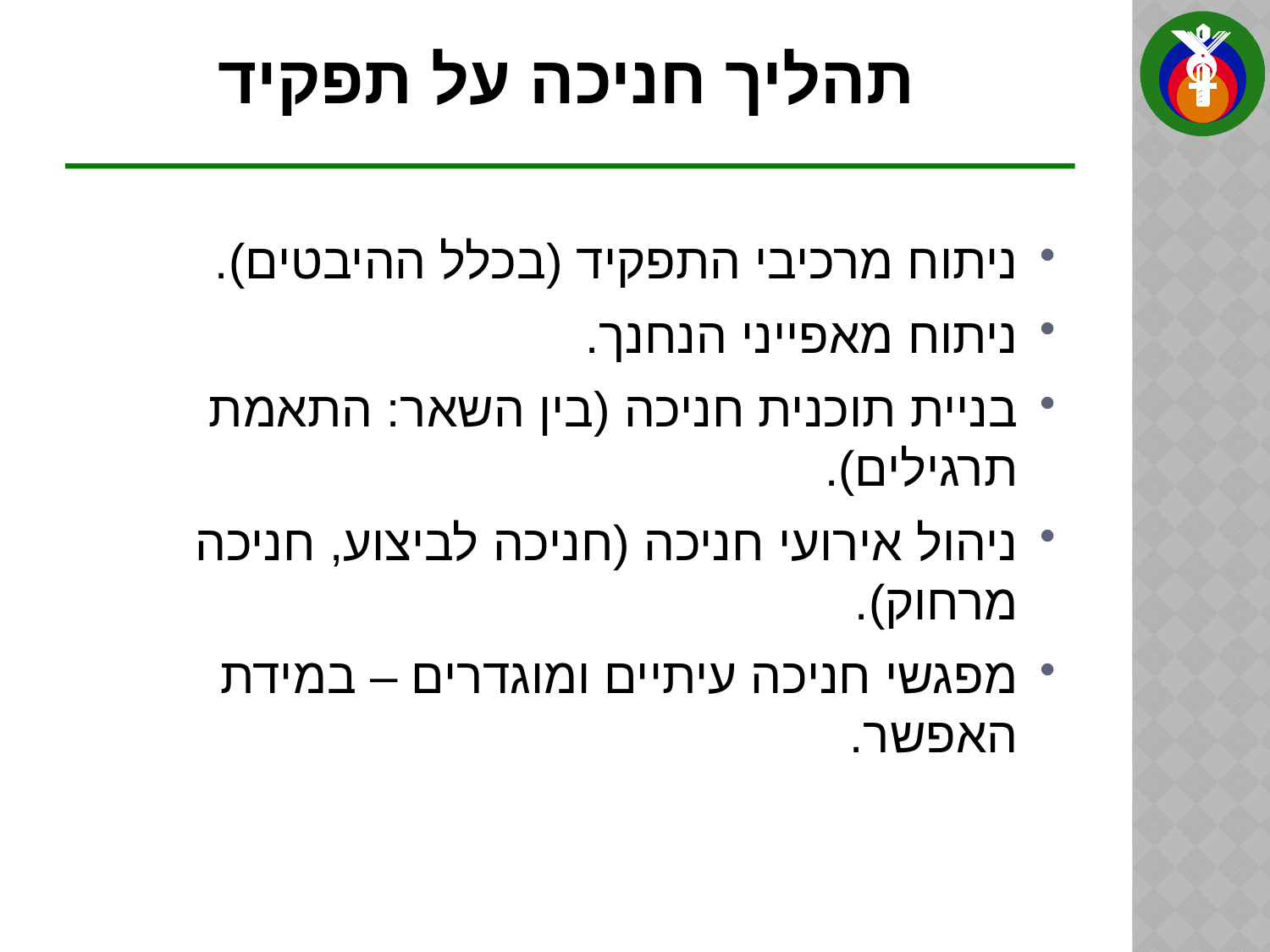

# תהליך חניכה על תפקיד
ניתוח מרכיבי התפקיד (בכלל ההיבטים).
ניתוח מאפייני הנחנך.
בניית תוכנית חניכה (בין השאר: התאמת תרגילים).
ניהול אירועי חניכה (חניכה לביצוע, חניכה מרחוק).
מפגשי חניכה עיתיים ומוגדרים – במידת האפשר.